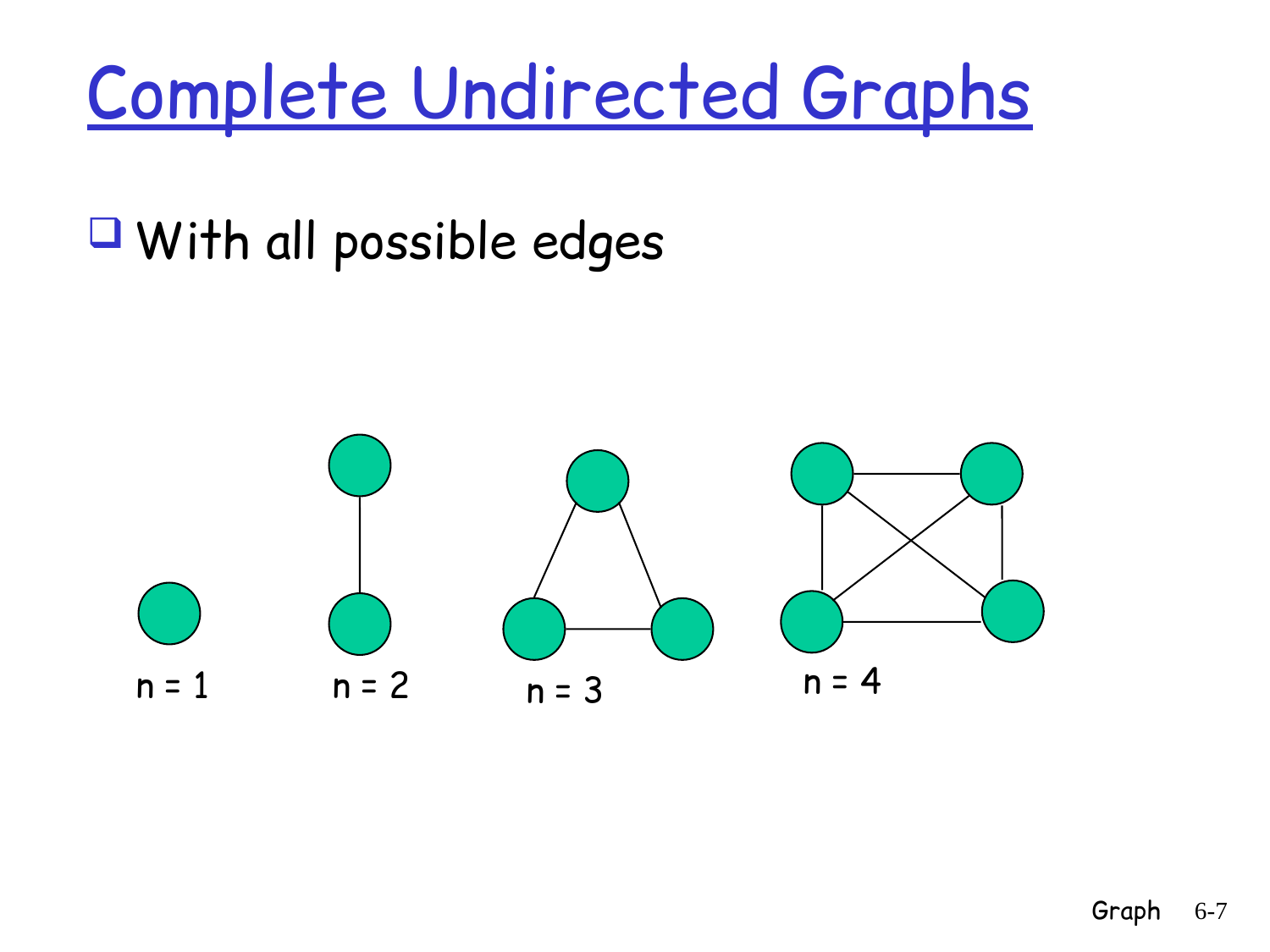

# Complete Undirected Graphs
With all possible edges

n = 2

n = 4

n = 3

n = 1
Graph
6-7